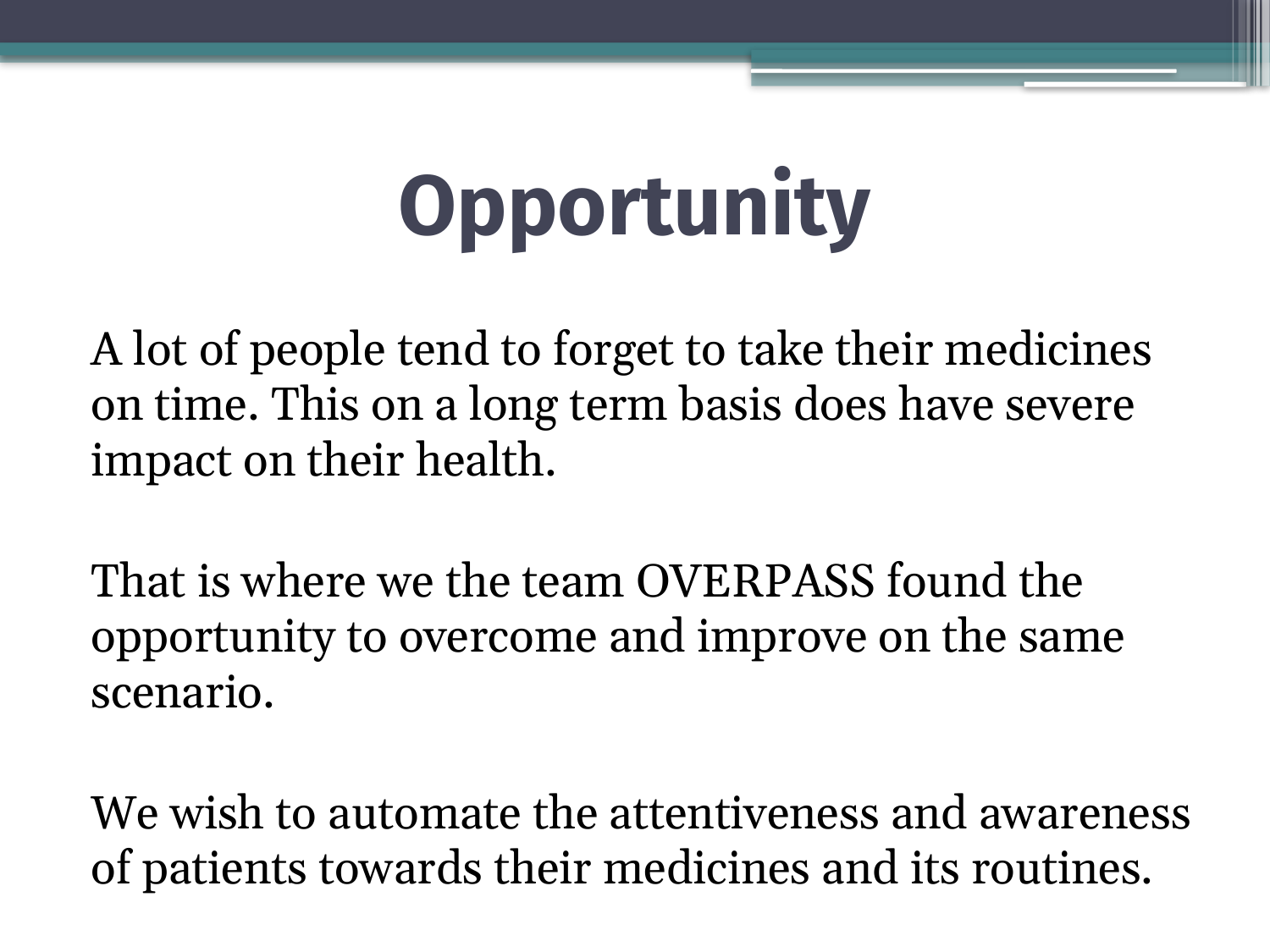

# Opportunity
A lot of people tend to forget to take their medicines on time. This on a long term basis does have severe impact on their health.

That is where we the team OVERPASS found the opportunity to overcome and improve on the same scenario.

We wish to automate the attentiveness and awareness of patients towards their medicines and its routines.